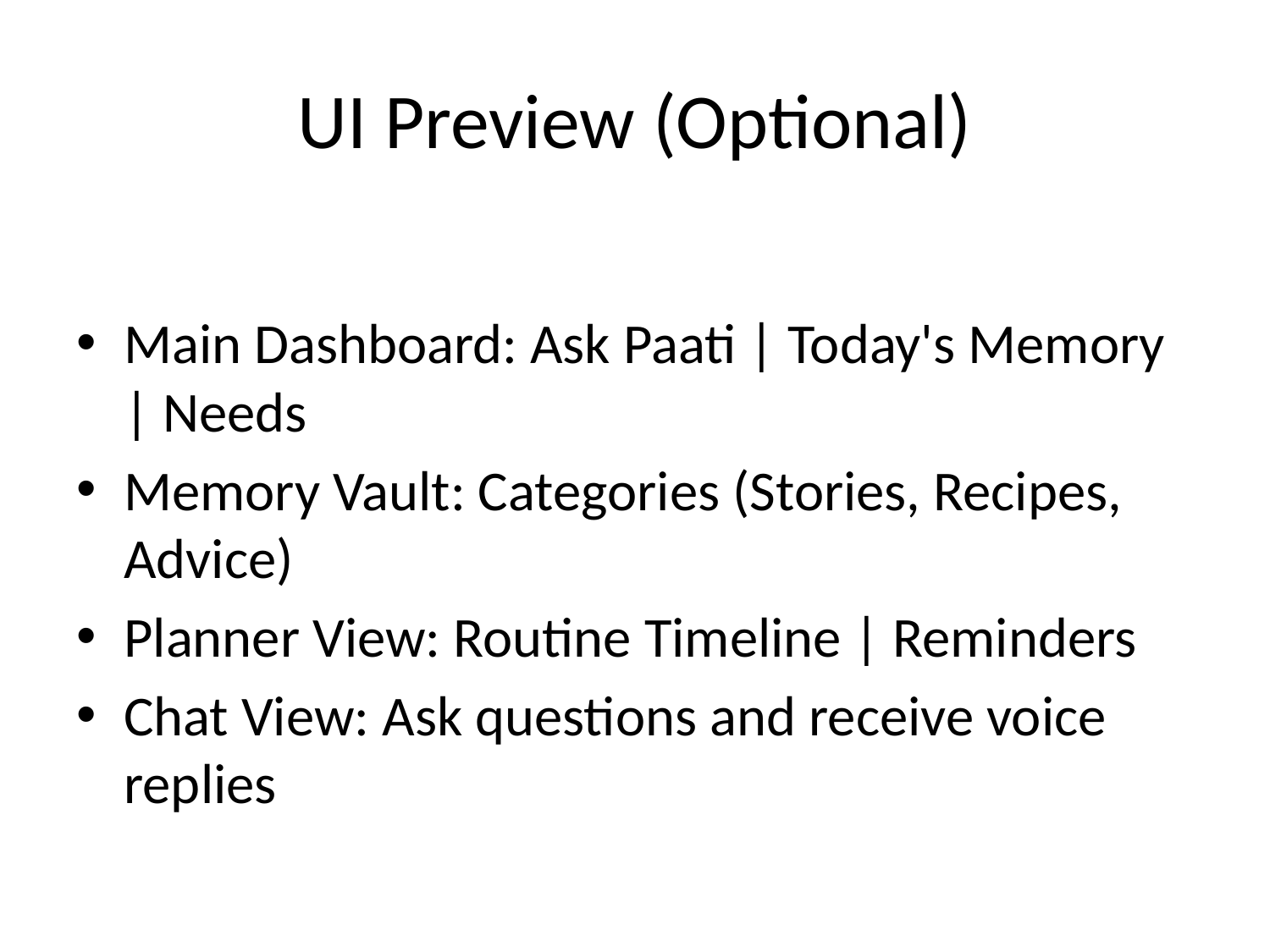

# UI Preview (Optional)

Main Dashboard: Ask Paati | Today's Memory | Needs
Memory Vault: Categories (Stories, Recipes, Advice)
Planner View: Routine Timeline | Reminders
Chat View: Ask questions and receive voice replies